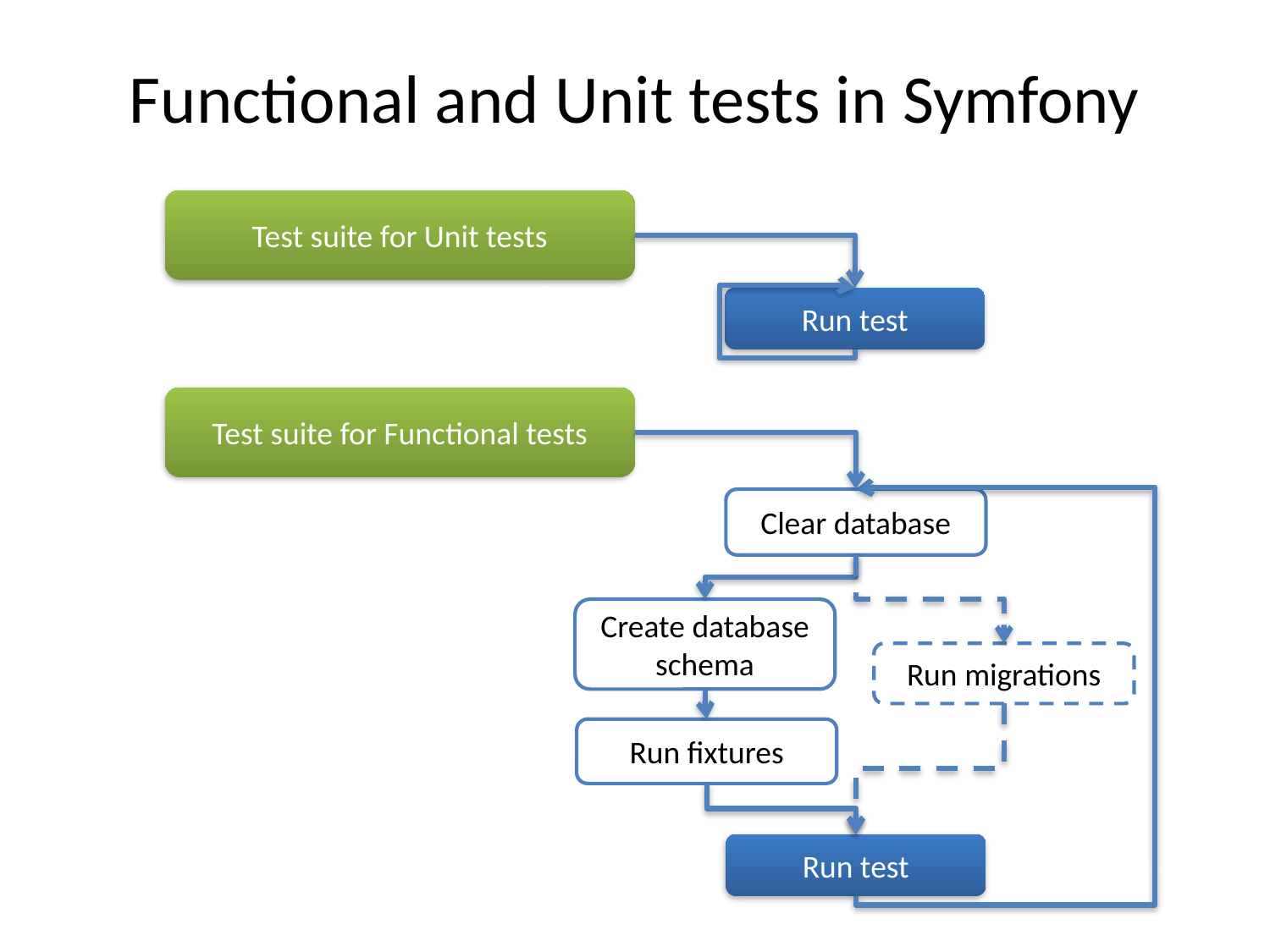

# Functional and Unit tests in Symfony
Test suite for Unit tests
Run test
Test suite for Functional tests
Clear database
Create database schema
Run migrations
Run fixtures
Run test